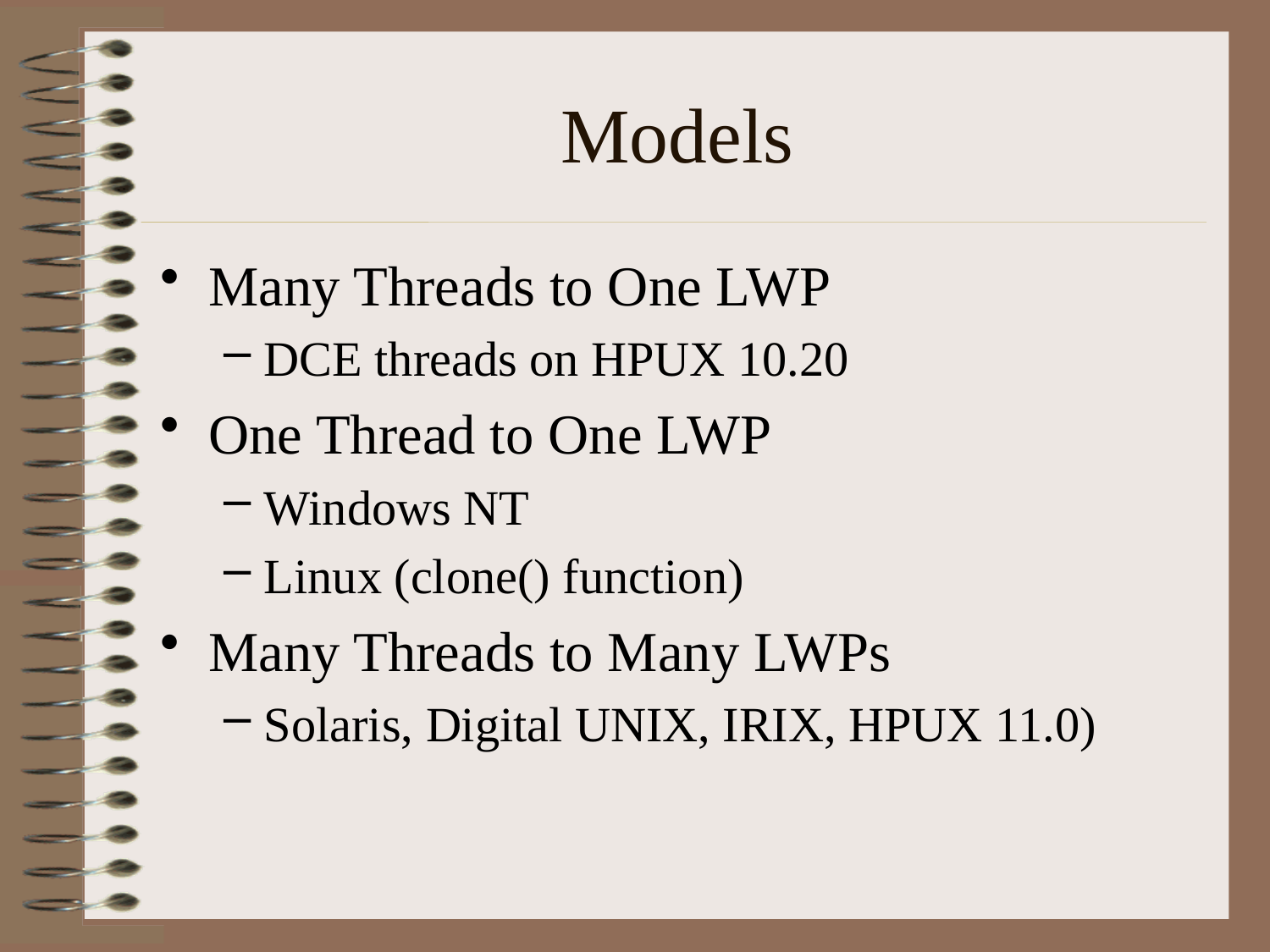

# Models
Many Threads to One LWP
DCE threads on HPUX 10.20
One Thread to One LWP
Windows NT
Linux (clone() function)
Many Threads to Many LWPs
Solaris, Digital UNIX, IRIX, HPUX 11.0)